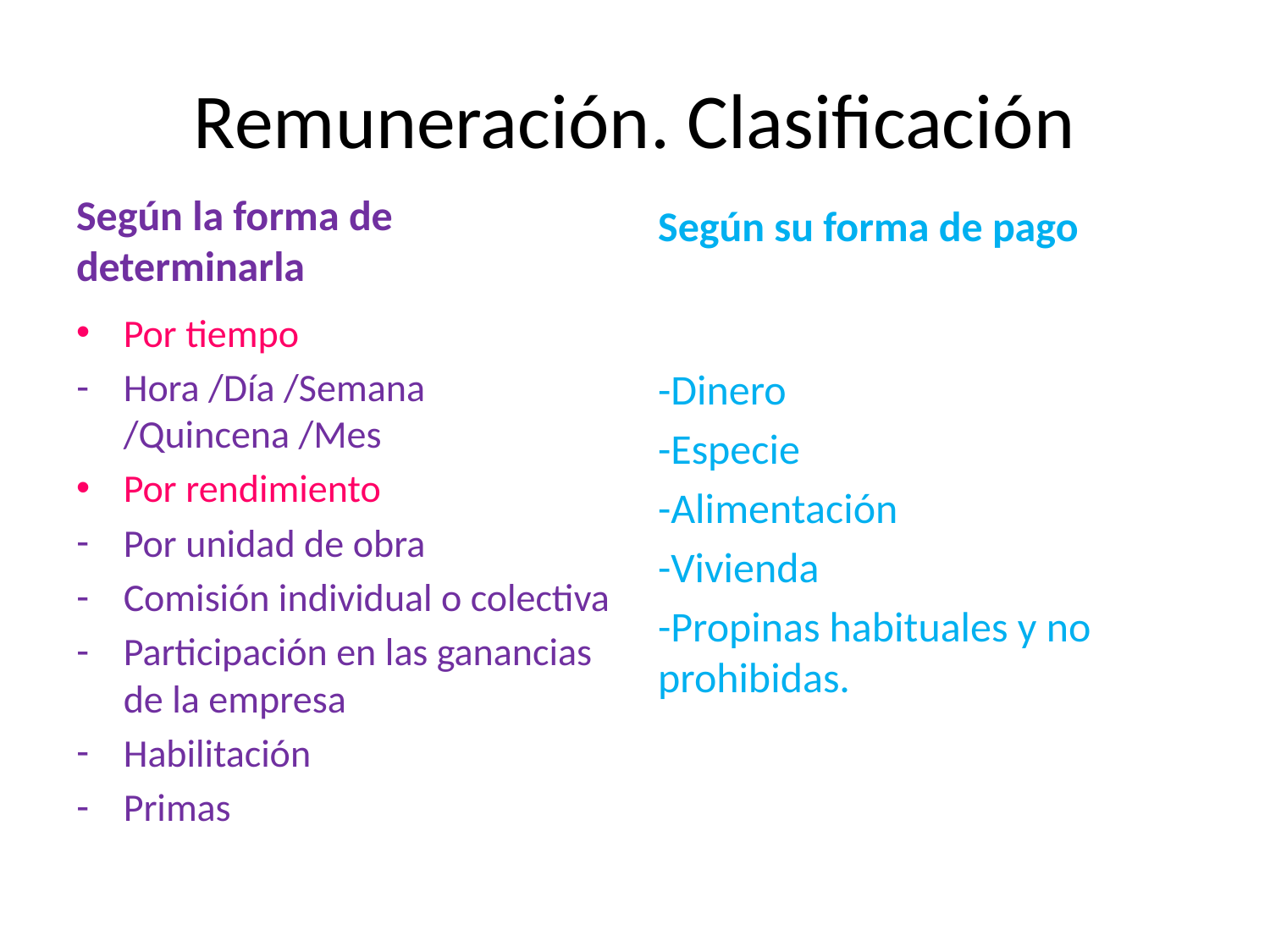

# Remuneración. Clasificación
Según su forma de pago
Según la forma de determinarla
Por tiempo
Hora /Día /Semana /Quincena /Mes
Por rendimiento
Por unidad de obra
Comisión individual o colectiva
Participación en las ganancias de la empresa
Habilitación
Primas
-Dinero
-Especie
-Alimentación
-Vivienda
-Propinas habituales y no    prohibidas.